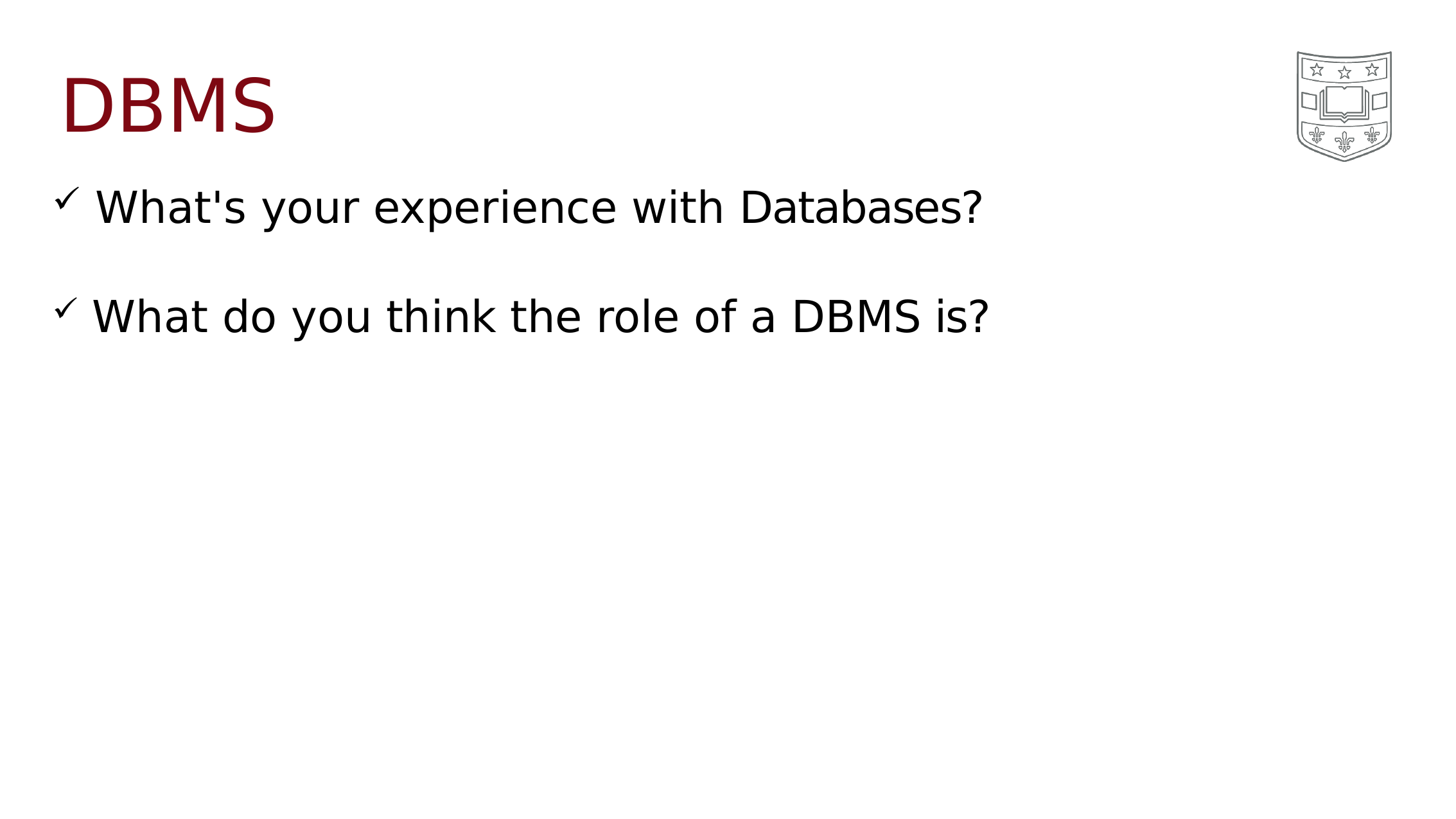

# DBMS
What's your experience with Databases?

What do you think the role of a DBMS is?